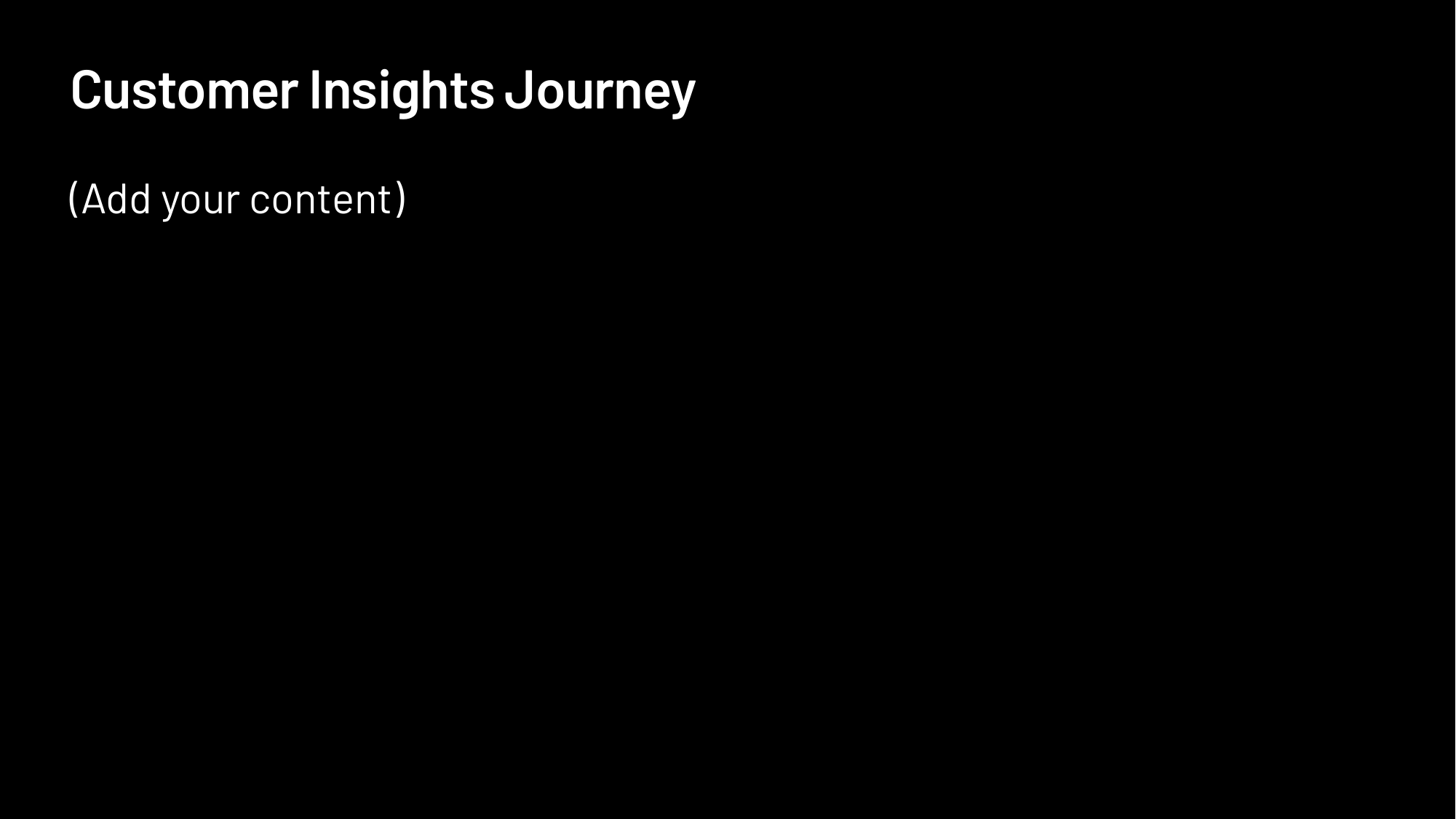

# Customer Insights Journey
(Add your content)